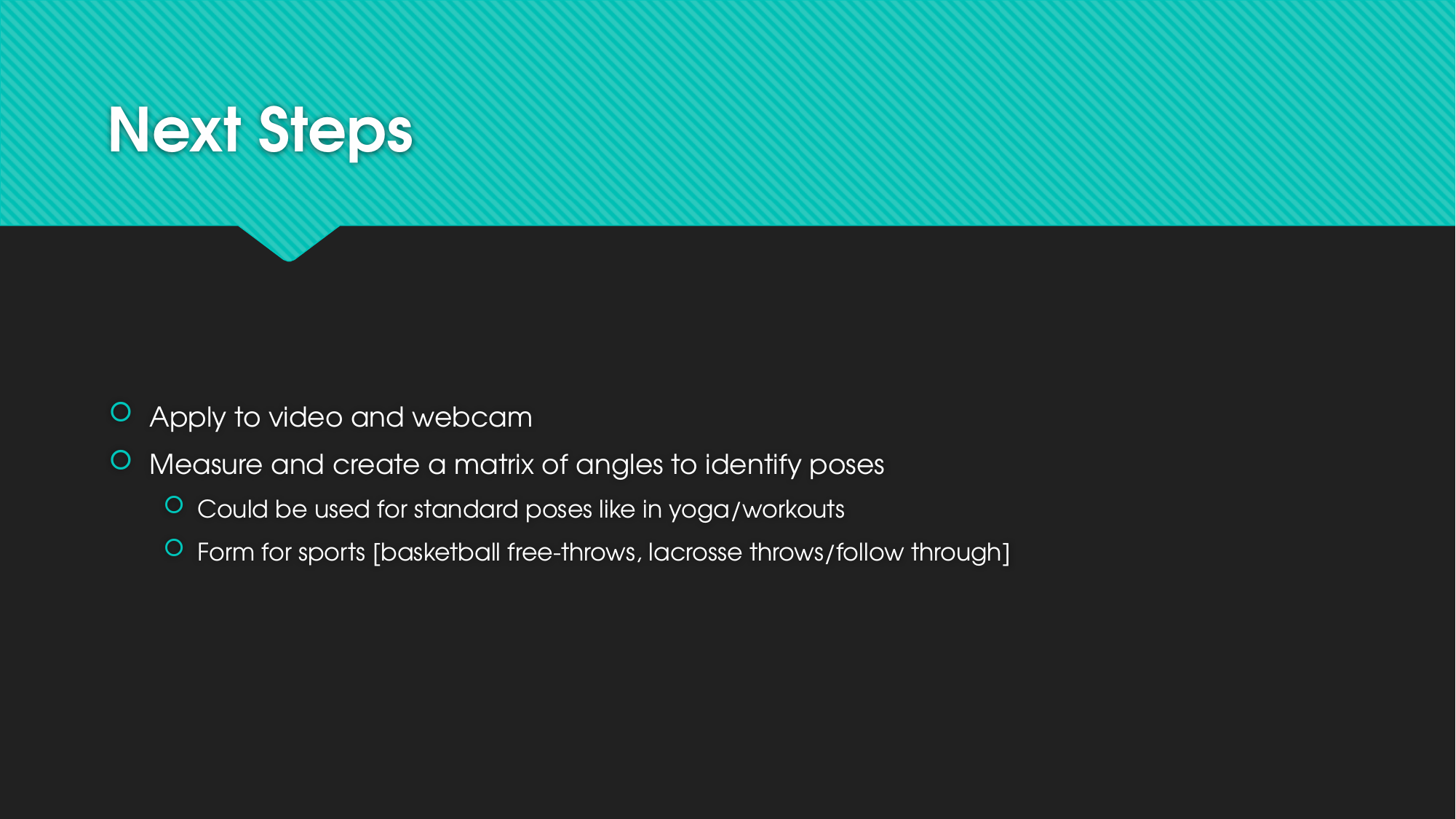

# Next Steps
Apply to video and webcam
Measure and create a matrix of angles to identify poses
Could be used for standard poses like in yoga/workouts
Form for sports [basketball free-throws, lacrosse throws/follow through]